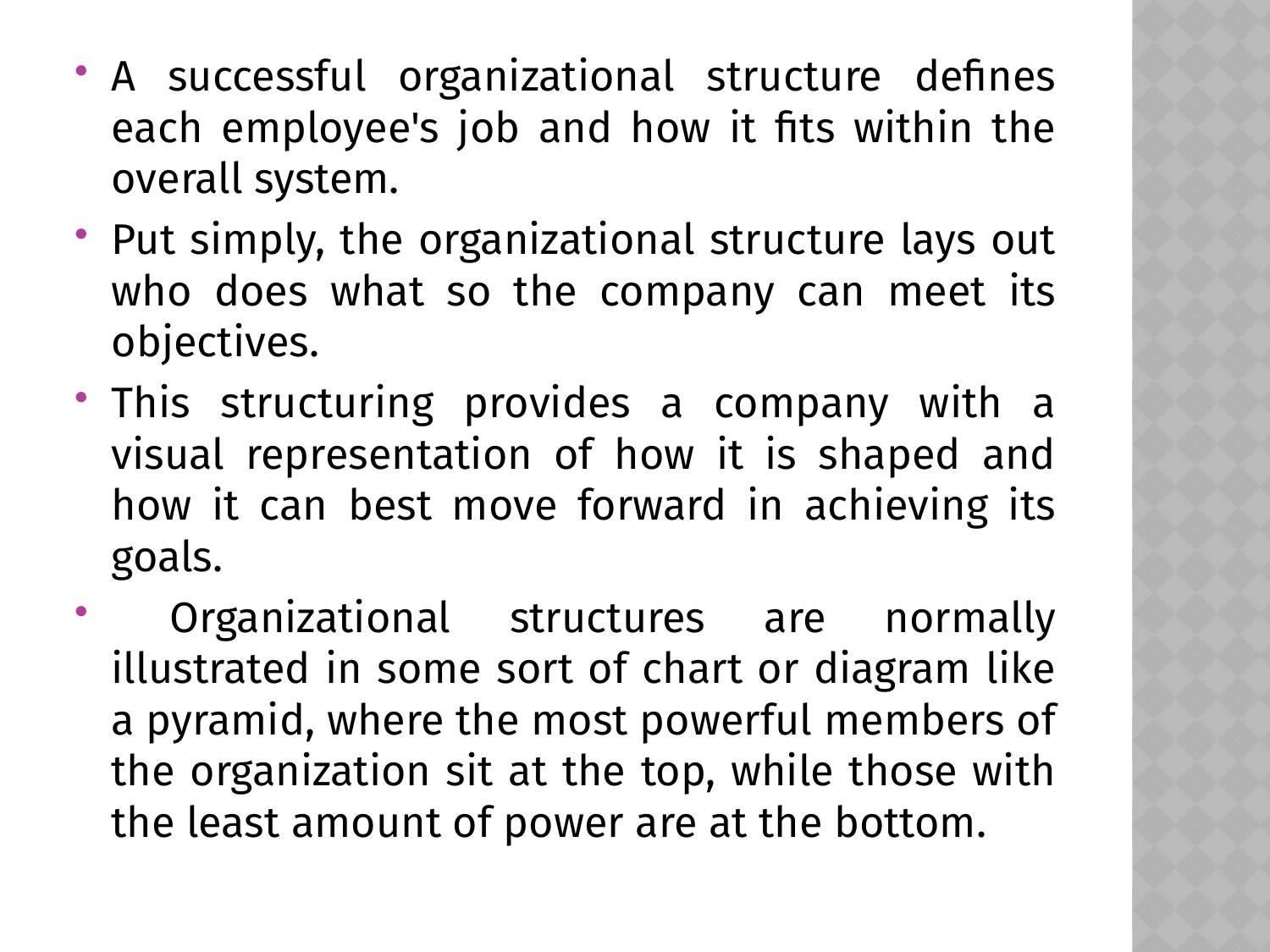

A successful organizational structure defines each employee's job and how it fits within the overall system.
Put simply, the organizational structure lays out who does what so the company can meet its objectives.
This structuring provides a company with a visual representation of how it is shaped and how it can best move forward in achieving its goals.
 Organizational structures are normally illustrated in some sort of chart or diagram like a pyramid, where the most powerful members of the organization sit at the top, while those with the least amount of power are at the bottom.